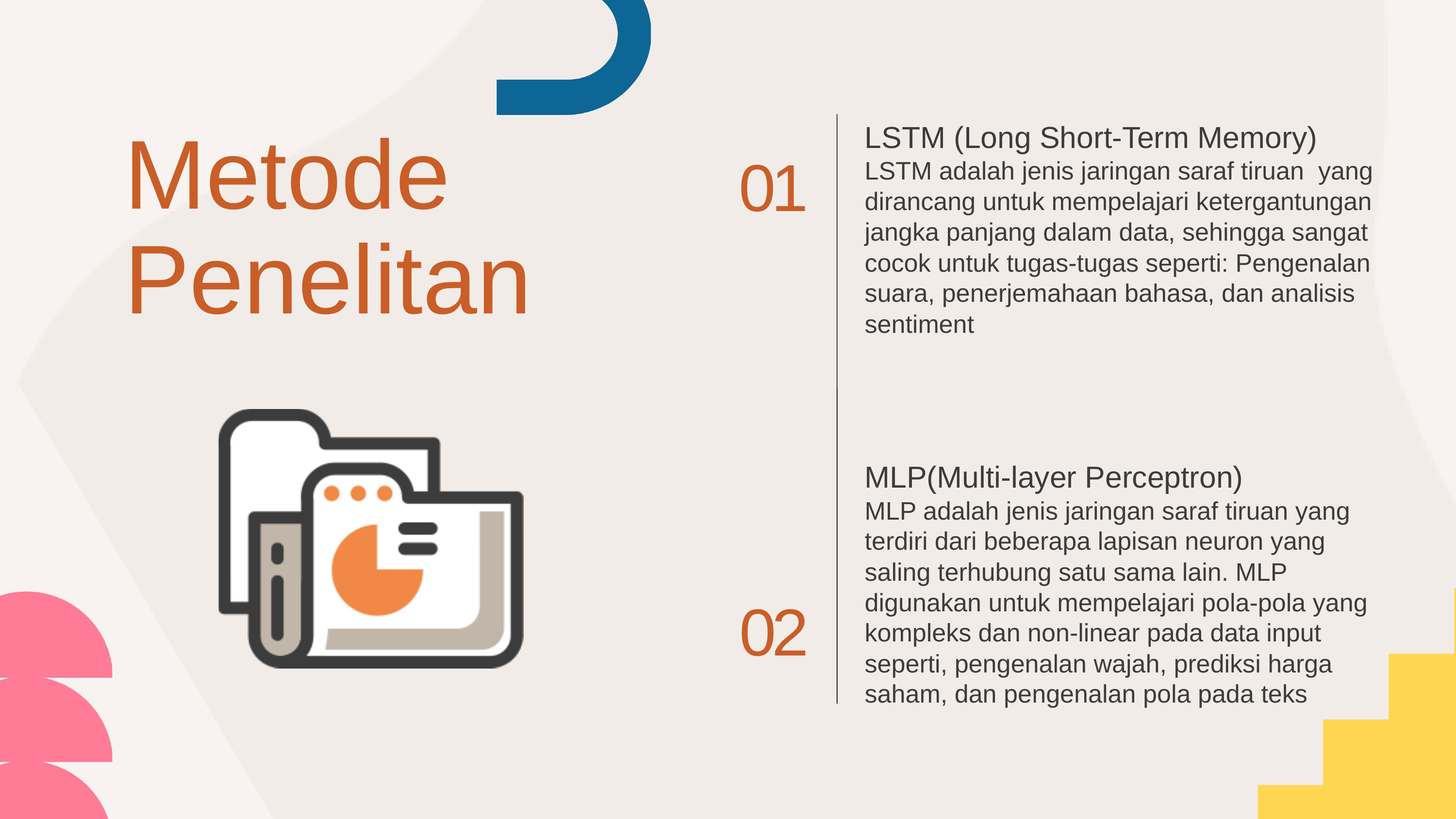

LSTM (Long Short-Term Memory)
LSTM adalah jenis jaringan saraf tiruan  yang dirancang untuk mempelajari ketergantungan jangka panjang dalam data, sehingga sangat cocok untuk tugas-tugas seperti: Pengenalan suara, penerjemahaan bahasa, dan analisis sentiment
Metode
Penelitan
01

MLP(Multi-layer Perceptron)
MLP adalah jenis jaringan saraf tiruan yang terdiri dari beberapa lapisan neuron yang saling terhubung satu sama lain. MLP digunakan untuk mempelajari pola-pola yang kompleks dan non-linear pada data input seperti, pengenalan wajah, prediksi harga saham, dan pengenalan pola pada teks

02